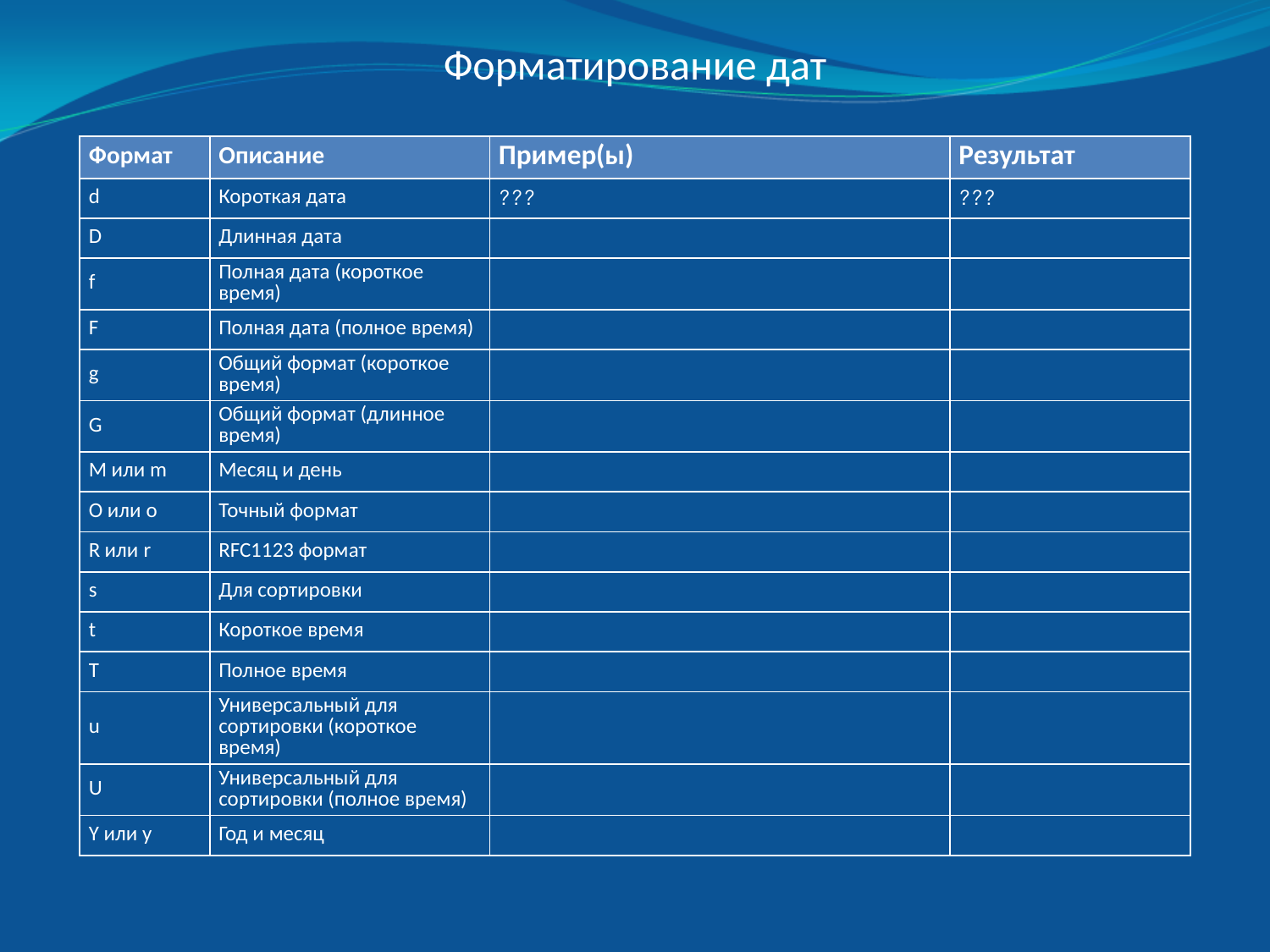

Форматирование дат
| Формат | Описание | Пример(ы) | Результат |
| --- | --- | --- | --- |
| d | Короткая дата | ??? | ??? |
| D | Длинная дата |  |  |
| f | Полная дата (короткое время) |  |  |
| F | Полная дата (полное время) |  |  |
| g | Общий формат (короткое время) |  |  |
| G | Общий формат (длинное время) |  |  |
| M или m | Месяц и день |  |  |
| O или o | Точный формат |  |  |
| R или r | RFC1123 формат |  |  |
| s | Для сортировки |  |  |
| t | Короткое время |  |  |
| T | Полное время |  |  |
| u | Универсальный для сортировки (короткое время) |  |  |
| U | Универсальный для сортировки (полное время) |  |  |
| Y или y | Год и месяц |  |  |